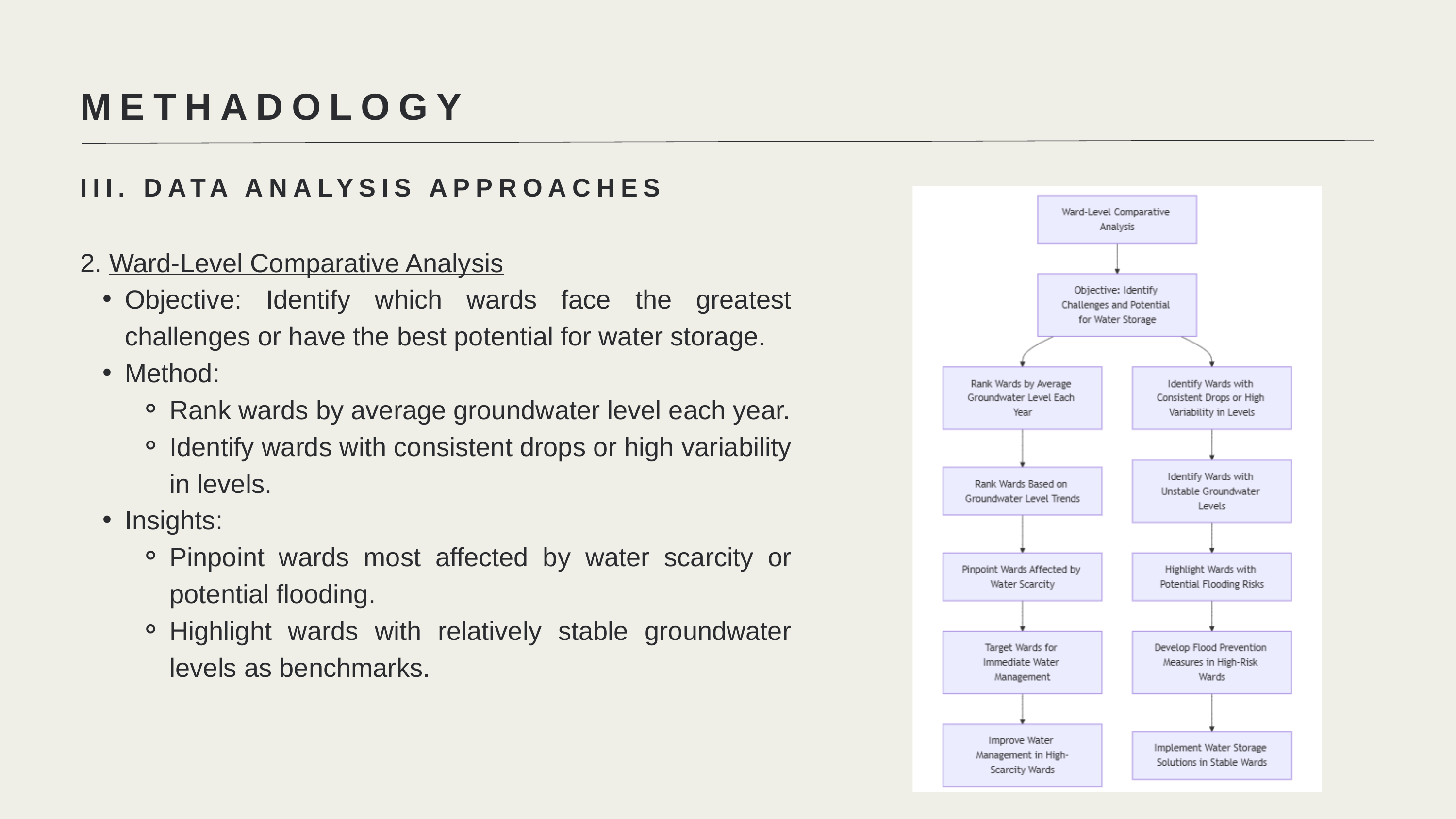

METHADOLOGY

III. DATA ANALYSIS APPROACHES

2. Ward-Level Comparative Analysis
Objective: Identify which wards face the greatest challenges or have the best potential for water storage.
Method:
Rank wards by average groundwater level each year.
Identify wards with consistent drops or high variability in levels.
Insights:
Pinpoint wards most affected by water scarcity or potential flooding.
Highlight wards with relatively stable groundwater levels as benchmarks.